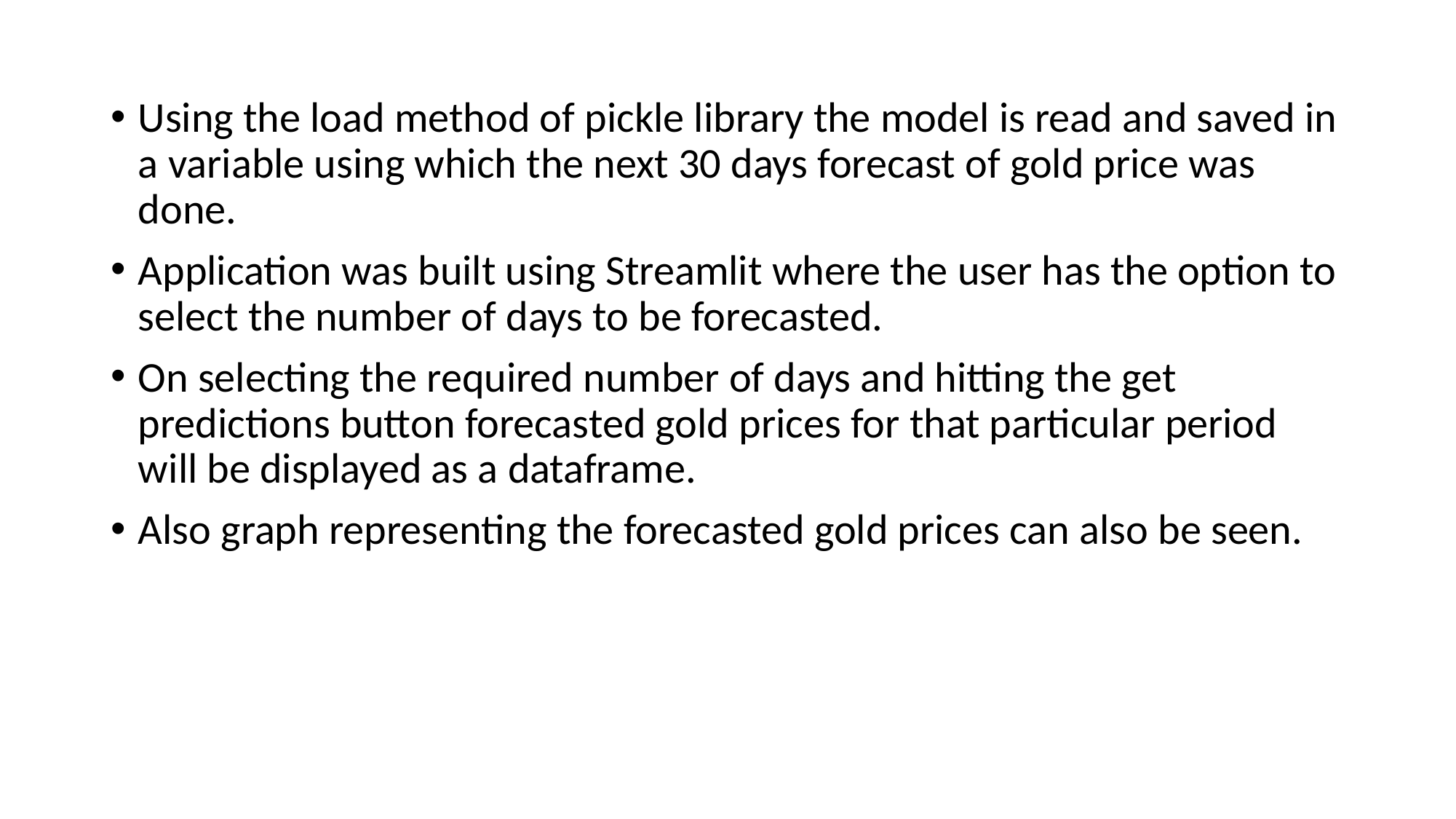

Using the load method of pickle library the model is read and saved in a variable using which the next 30 days forecast of gold price was done.
Application was built using Streamlit where the user has the option to select the number of days to be forecasted.
On selecting the required number of days and hitting the get predictions button forecasted gold prices for that particular period will be displayed as a dataframe.
Also graph representing the forecasted gold prices can also be seen.